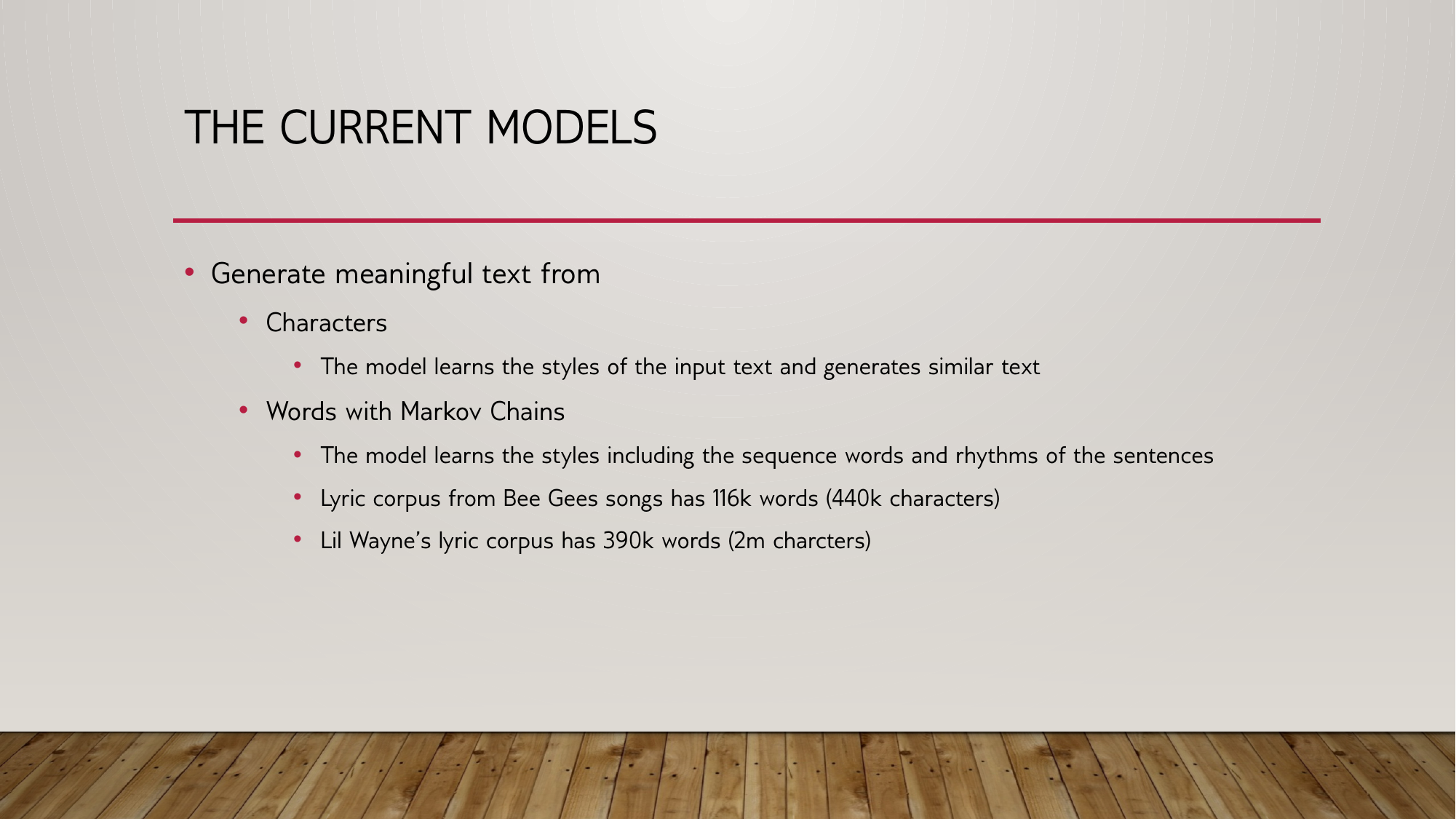

# The current models
Generate meaningful text from
Characters
The model learns the styles of the input text and generates similar text
Words with Markov Chains
The model learns the styles including the sequence words and rhythms of the sentences
Lyric corpus from Bee Gees songs has 116k words (440k characters)
Lil Wayne’s lyric corpus has 390k words (2m charcters)